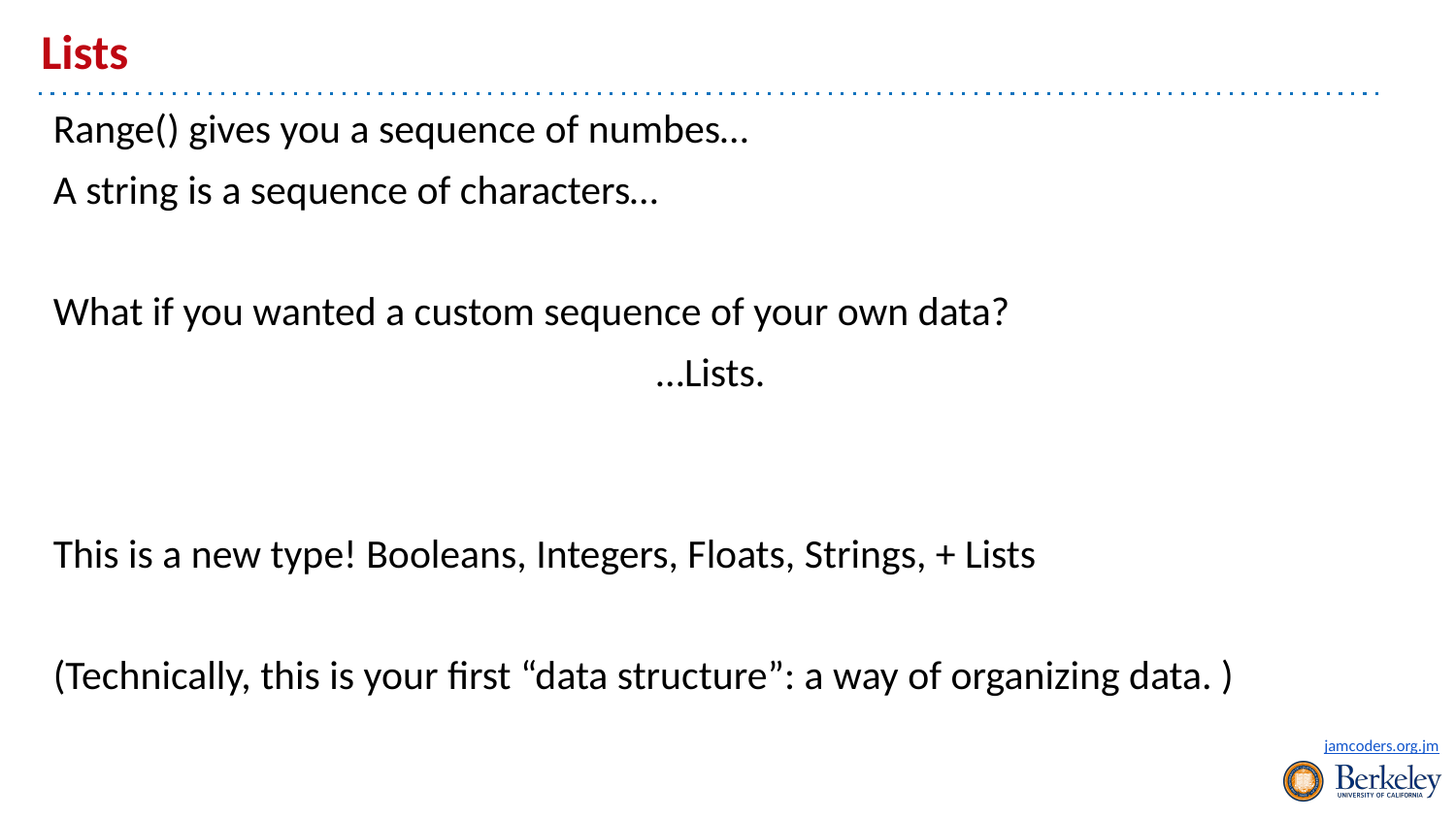

# Lists
Range() gives you a sequence of numbes…
A string is a sequence of characters…

What if you wanted a custom sequence of your own data?
…Lists.

This is a new type! Booleans, Integers, Floats, Strings, + Lists

(Technically, this is your first “data structure”: a way of organizing data. )